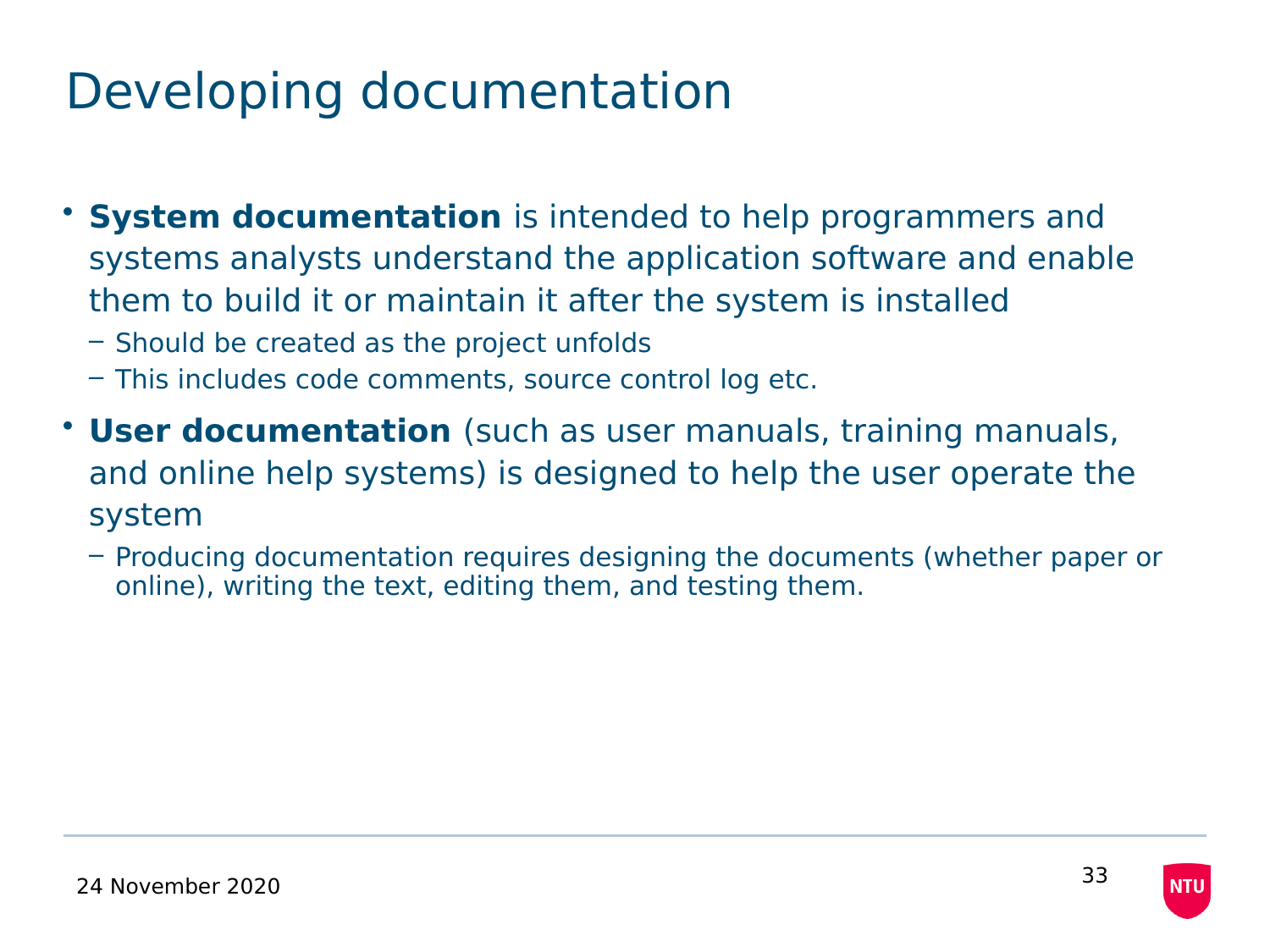

# Developing documentation
System documentation is intended to help programmers and systems analysts understand the application software and enable them to build it or maintain it after the system is installed
Should be created as the project unfolds
This includes code comments, source control log etc.
User documentation (such as user manuals, training manuals, and online help systems) is designed to help the user operate the system
Producing documentation requires designing the documents (whether paper or online), writing the text, editing them, and testing them.
33
24 November 2020